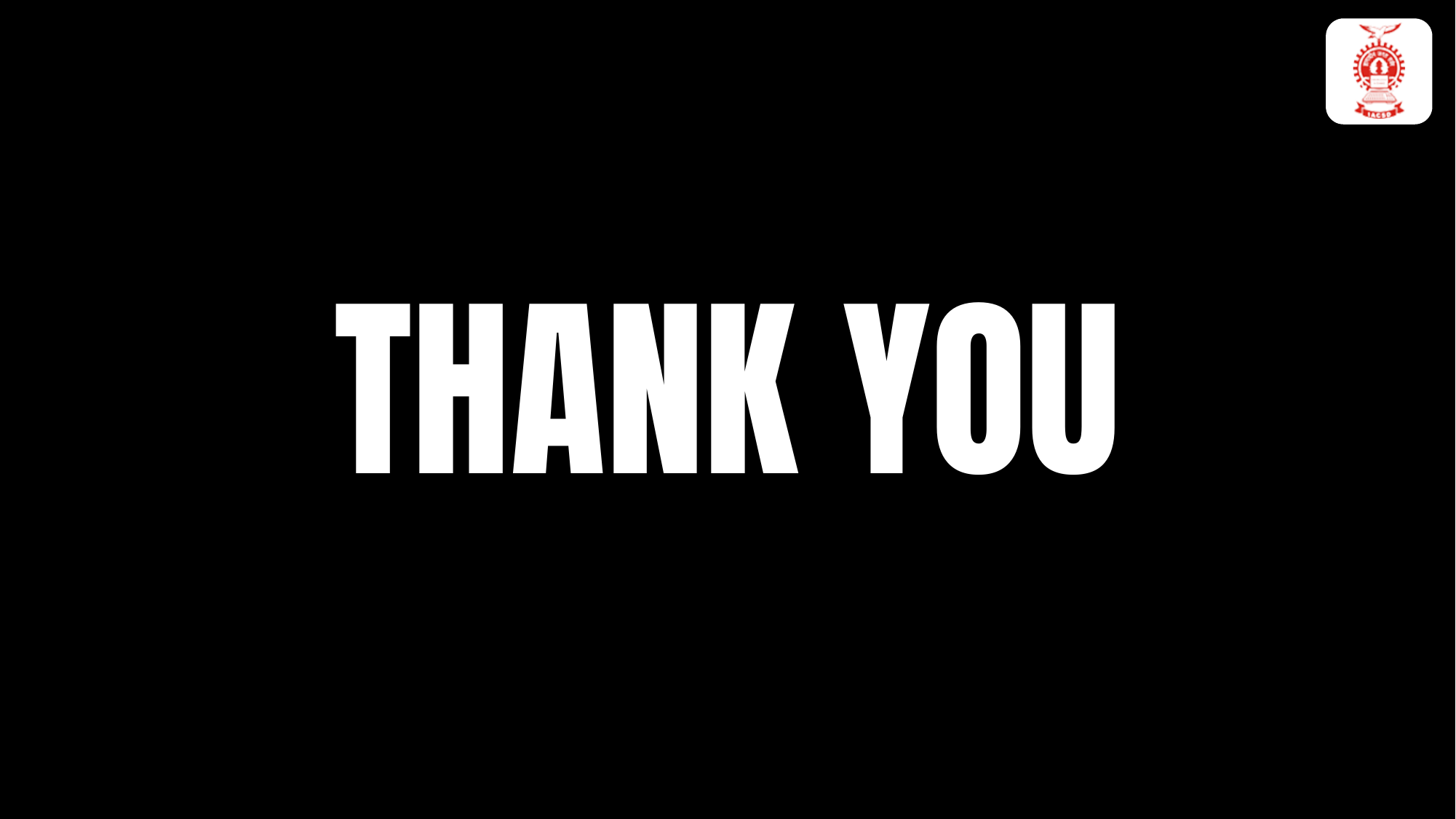

TO SUMMARIZE

THANK YOU
ER diagrams are typically created during the early stages of database design, helping to clarify requirements, capture the essence of the data model, and serve as a reference throughout the development process.
Visualizing Data Structure
Identifying Relationships
Database Design
Communication and Documentation
Database Optimization